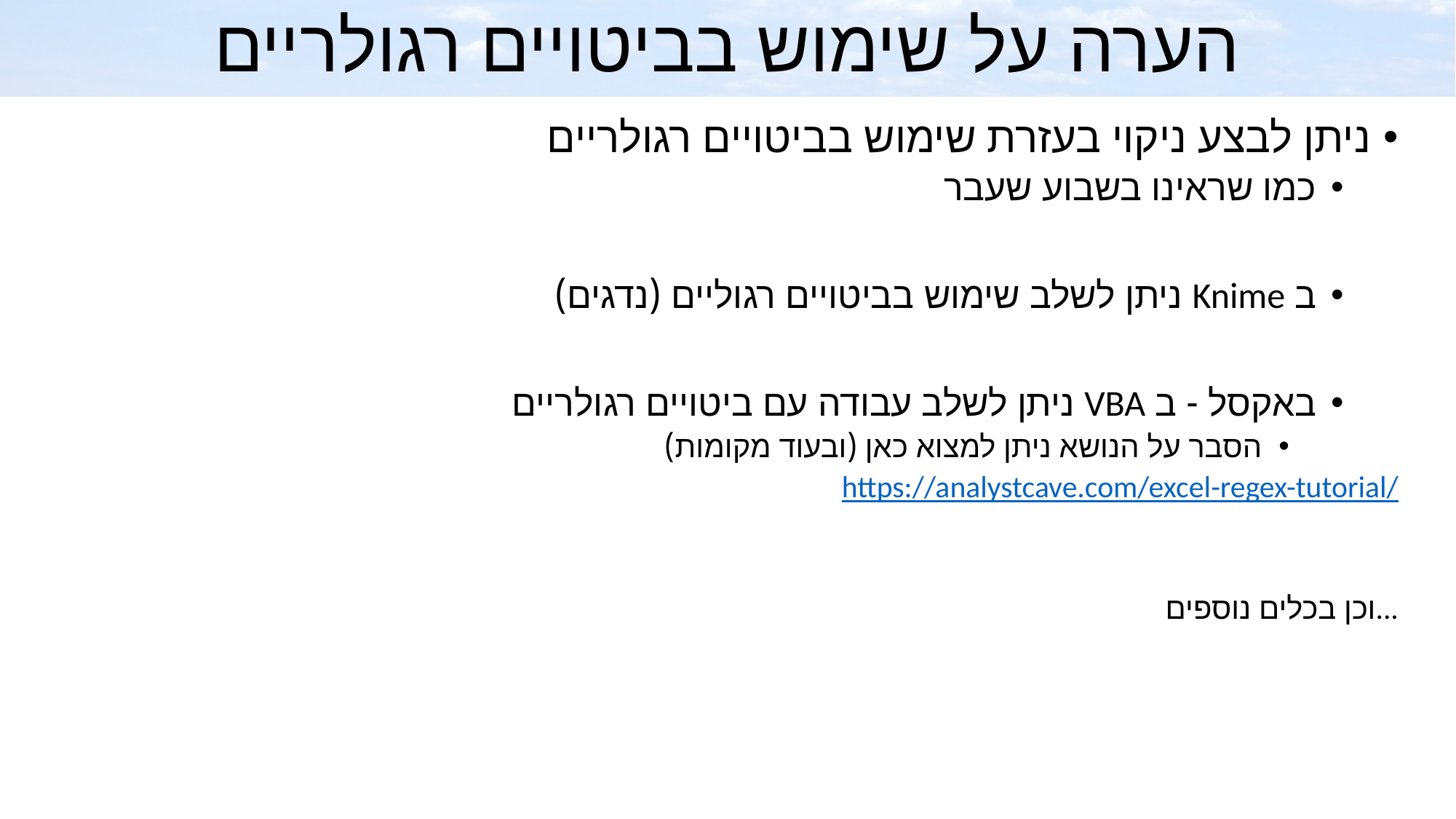

# הערה על שימוש בביטויים רגולריים
ניתן לבצע ניקוי בעזרת שימוש בביטויים רגולריים
כמו שראינו בשבוע שעבר

ב Knime ניתן לשלב שימוש בביטויים רגוליים (נדגים)

באקסל - ב VBA ניתן לשלב עבודה עם ביטויים רגולריים
הסבר על הנושא ניתן למצוא כאן (ובעוד מקומות)
https://analystcave.com/excel-regex-tutorial/

וכן בכלים נוספים...